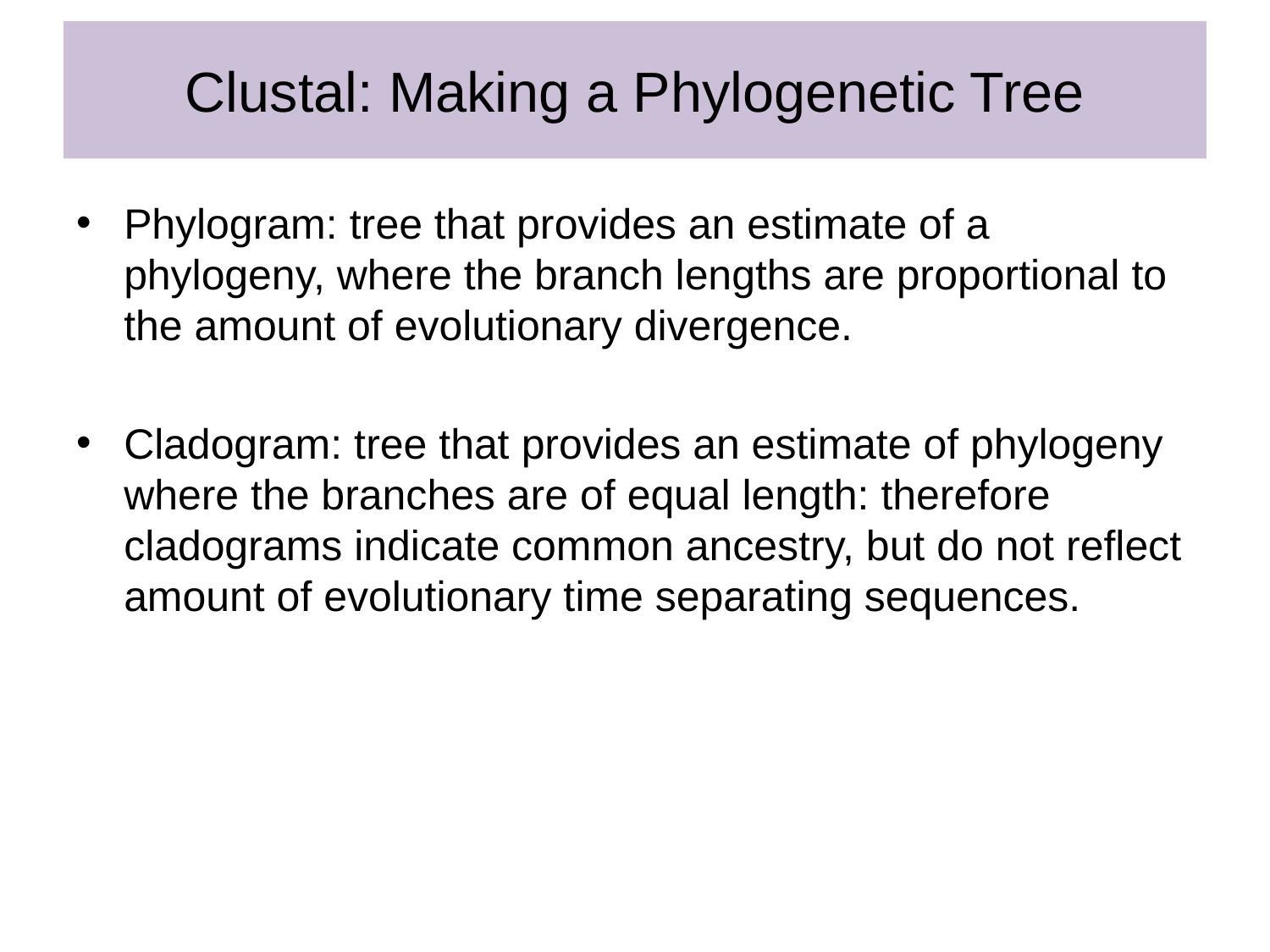

Clustal: Making a Phylogenetic Tree
Phylogram: tree that provides an estimate of a phylogeny, where the branch lengths are proportional to the amount of evolutionary divergence.

Cladogram: tree that provides an estimate of phylogeny where the branches are of equal length: therefore cladograms indicate common ancestry, but do not reflect amount of evolutionary time separating sequences.